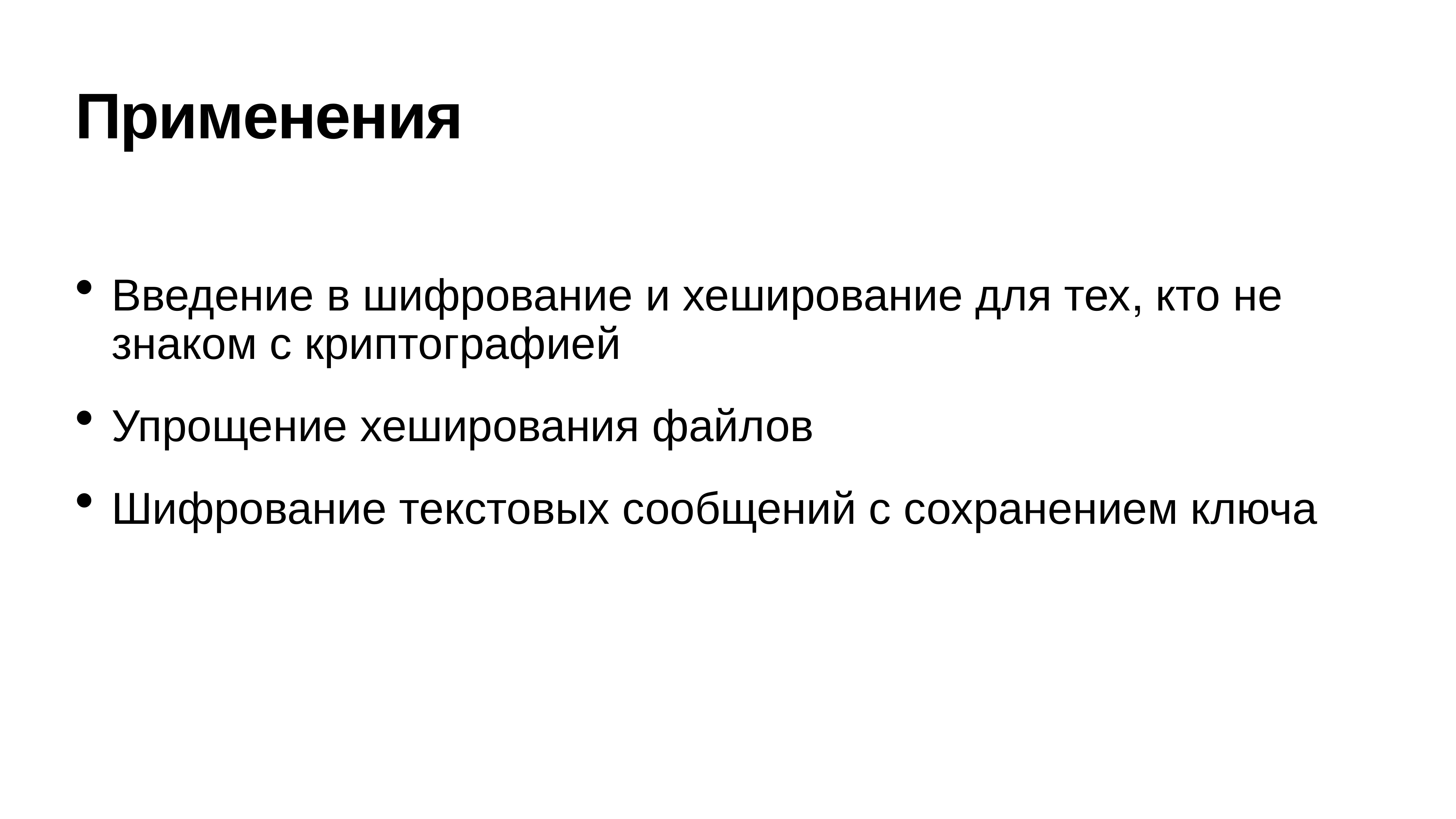

# Применения
Введение в шифрование и хеширование для тех, кто не знаком с криптографией
Упрощение хеширования файлов
Шифрование текстовых сообщений с сохранением ключа